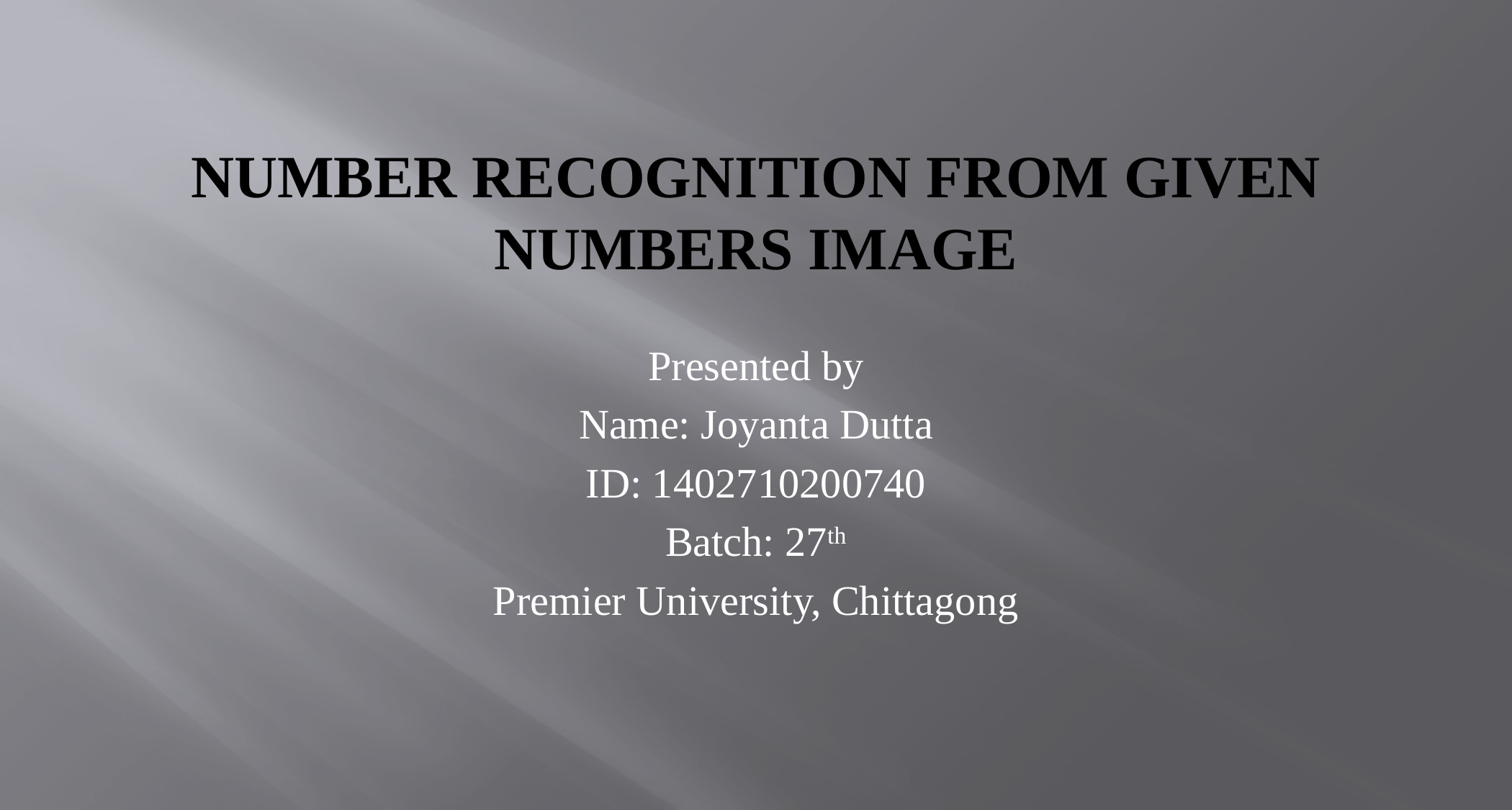

# Number recognition from given numbers image
Presented by
Name: Joyanta Dutta
ID: 1402710200740
Batch: 27th
Premier University, Chittagong